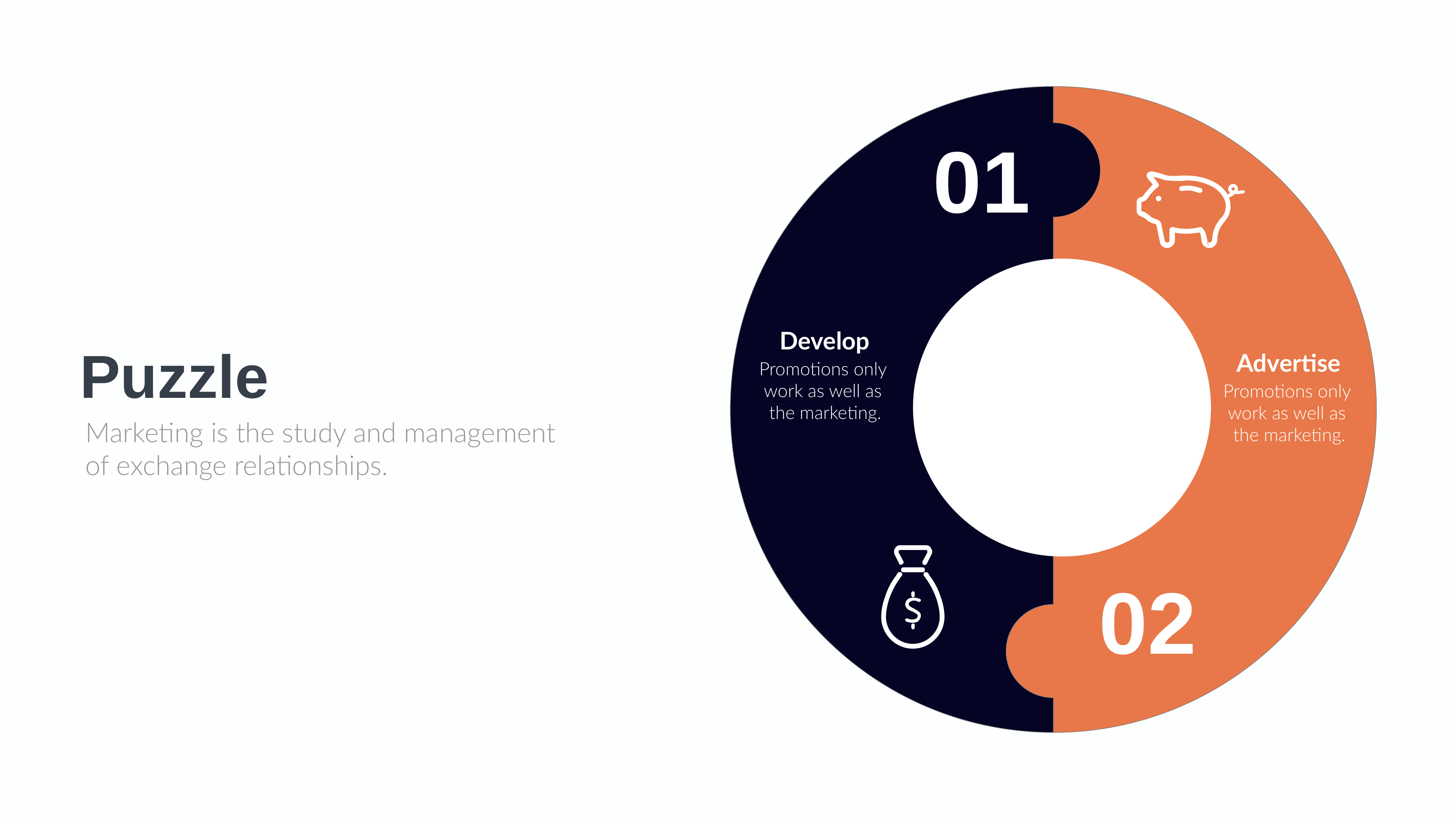

01

Develop
Promotions only
work as well as
the marketing.
Puzzle
Marketing is the study and management
of exchange relationships.
Advertise
Promotions only
work as well as
the marketing.

02